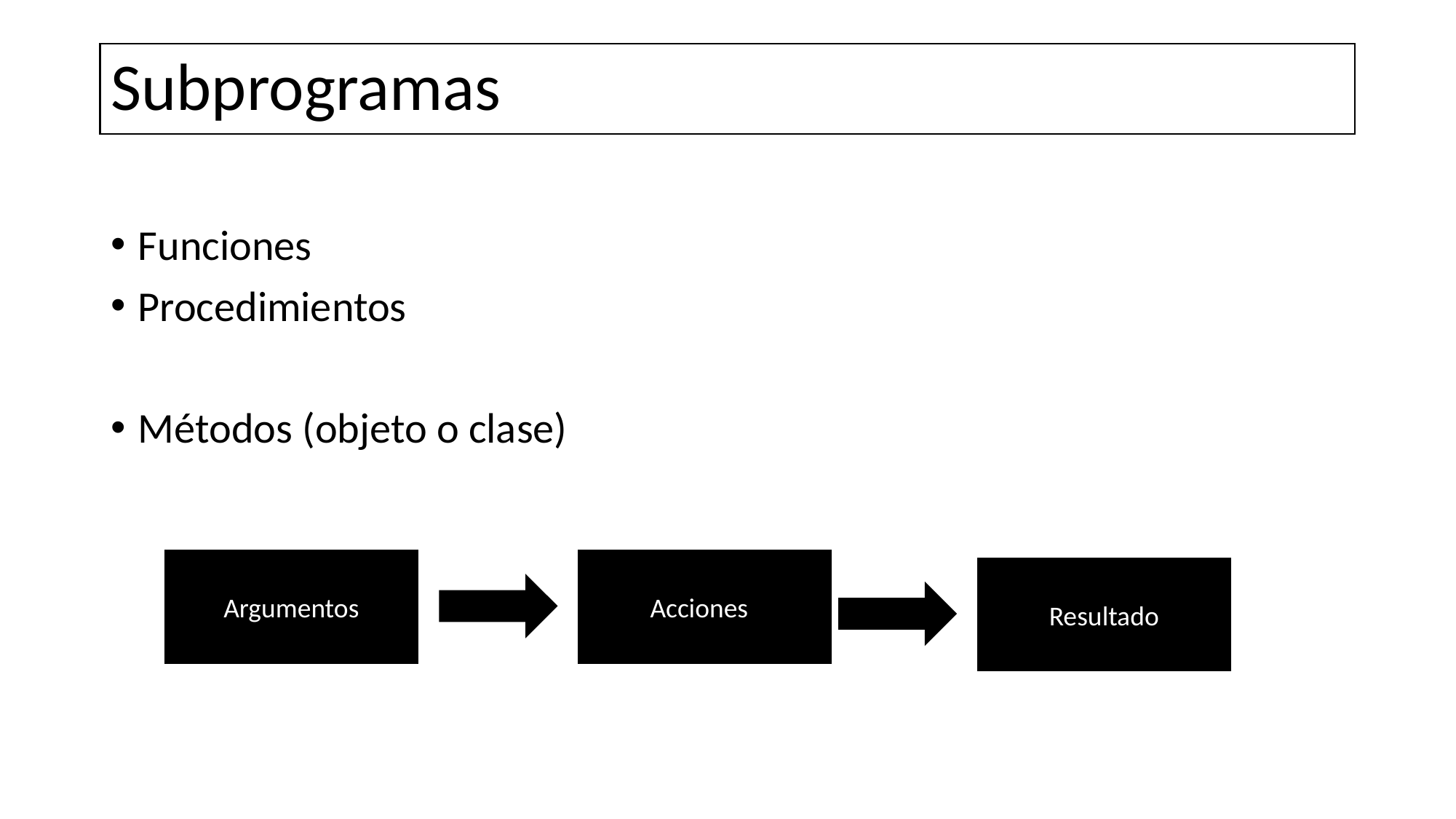

# Subprogramas
Funciones
Procedimientos

Métodos (objeto o clase)

Argumentos
Acciones
Resultado